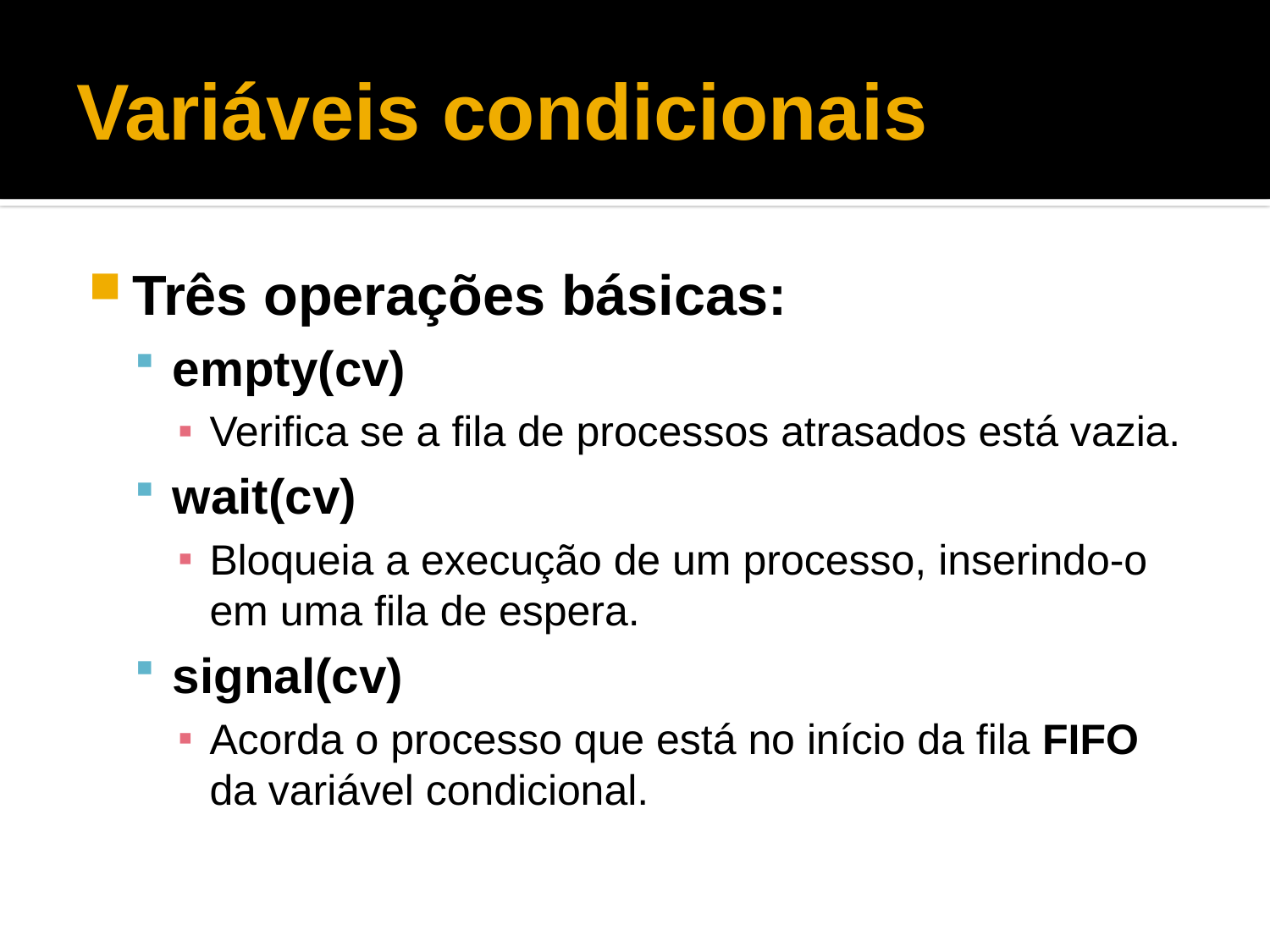

# Variáveis condicionais
Três operações básicas:
empty(cv)
Verifica se a fila de processos atrasados está vazia.
wait(cv)
Bloqueia a execução de um processo, inserindo-o em uma fila de espera.
signal(cv)
Acorda o processo que está no início da fila FIFO da variável condicional.